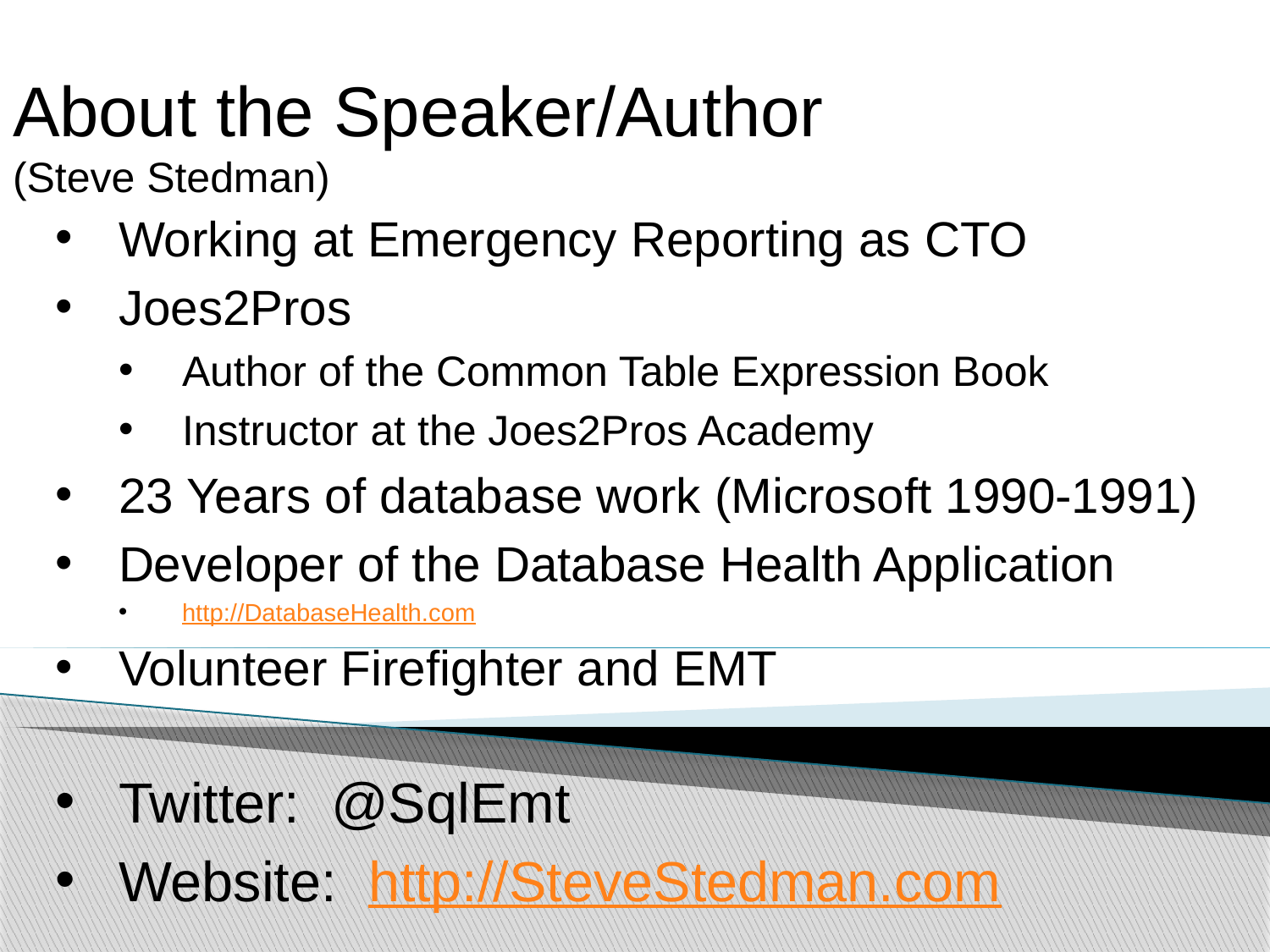

About the Speaker/Author
(Steve Stedman)
Working at Emergency Reporting as CTO
Joes2Pros
Author of the Common Table Expression Book
Instructor at the Joes2Pros Academy
23 Years of database work (Microsoft 1990-1991)
Developer of the Database Health Application
http://DatabaseHealth.com
Volunteer Firefighter and EMT

Twitter:  @SqlEmt
Website:  http://SteveStedman.com